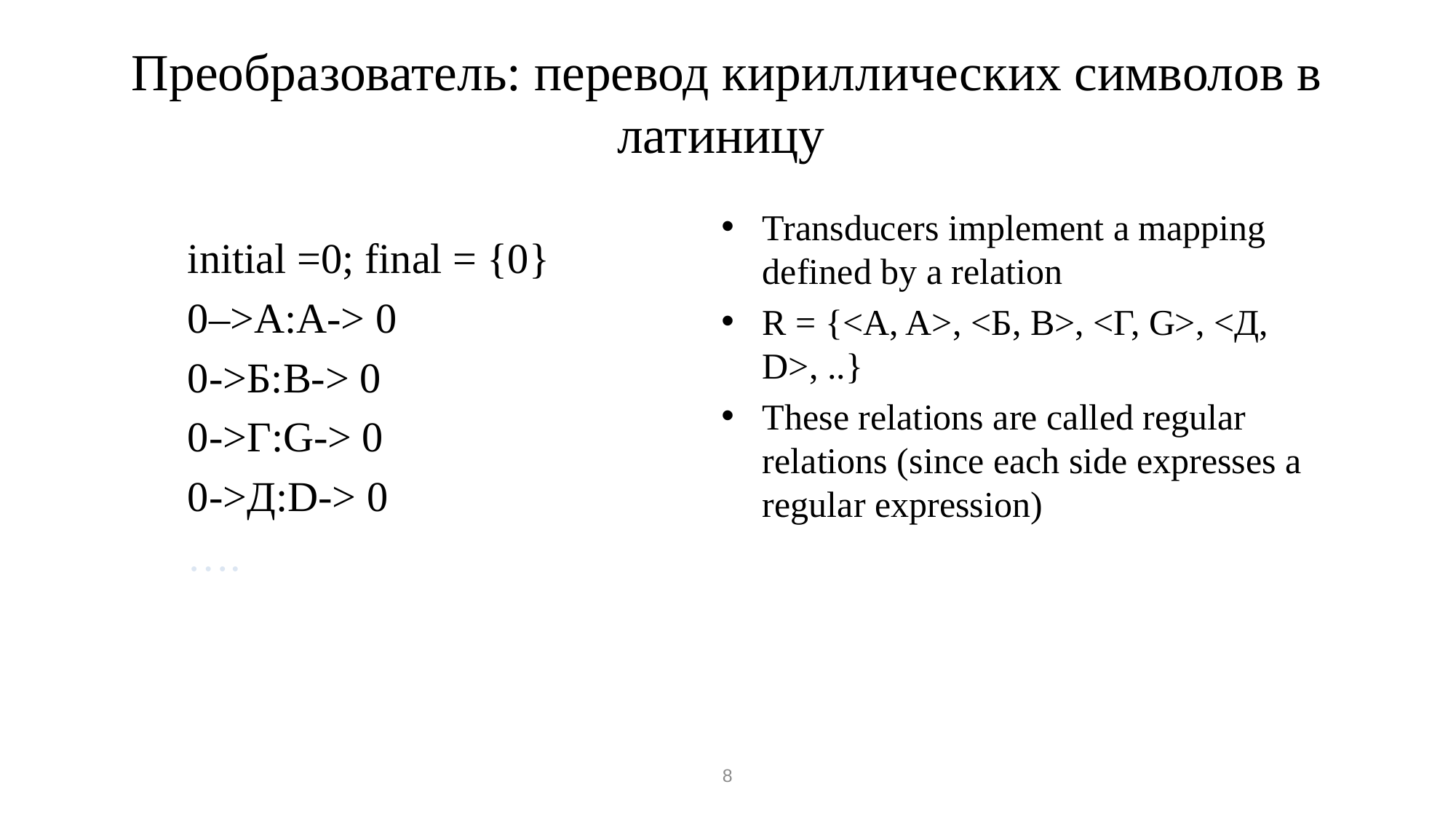

# Преобразователь: перевод кириллических символов в латиницу
Transducers implement a mapping defined by a relation
R = {<A, A>, <Б, B>, <Г, G>, <Д, D>, ..}
These relations are called regular relations (since each side expresses a regular expression)

initial =0; final = {0}
0–>A:A-> 0
0->Б:B-> 0
0->Г:G-> 0
0->Д:D-> 0
….

8